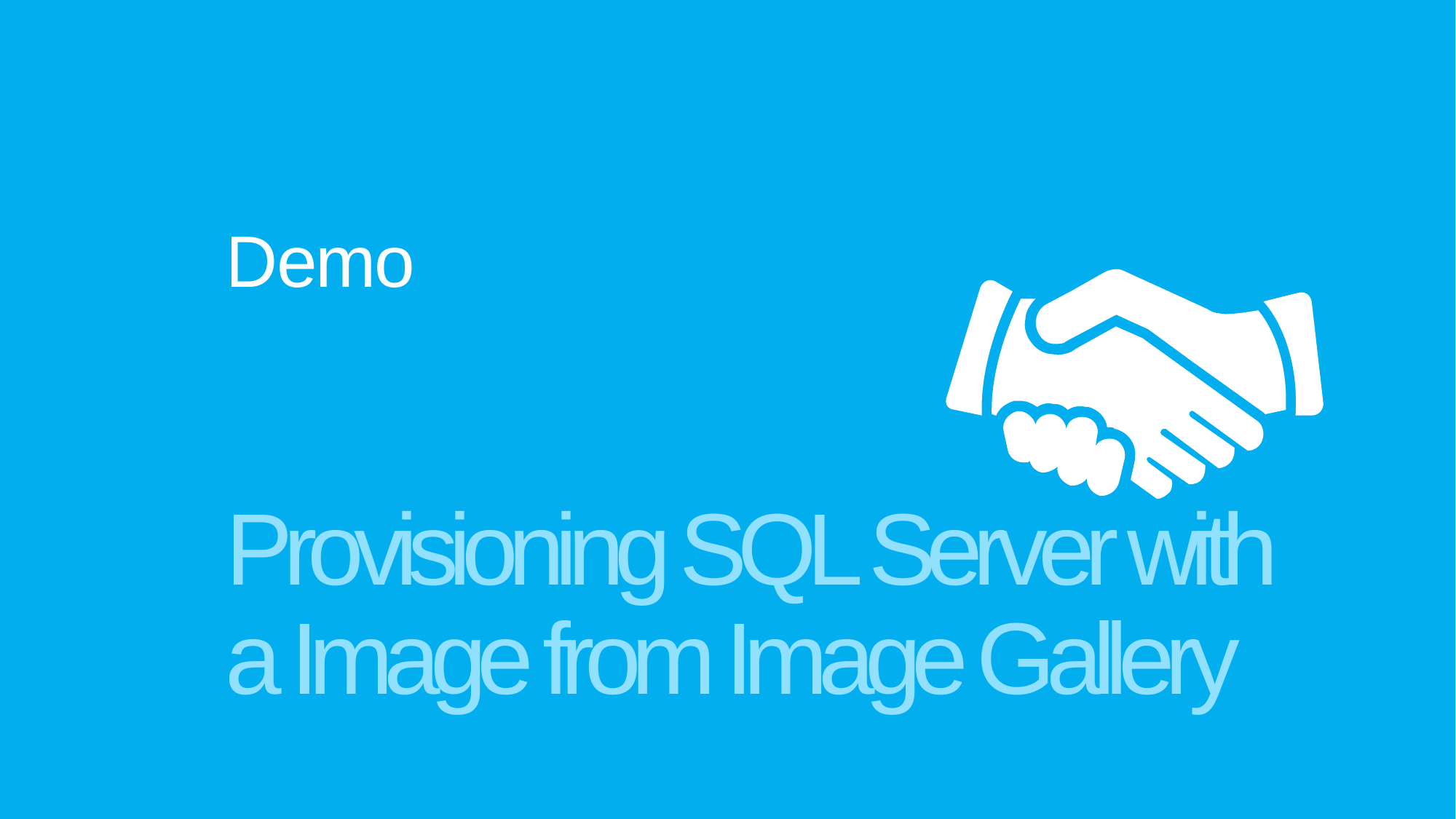

# Demo
Provisioning SQL Server with a Image from Image Gallery